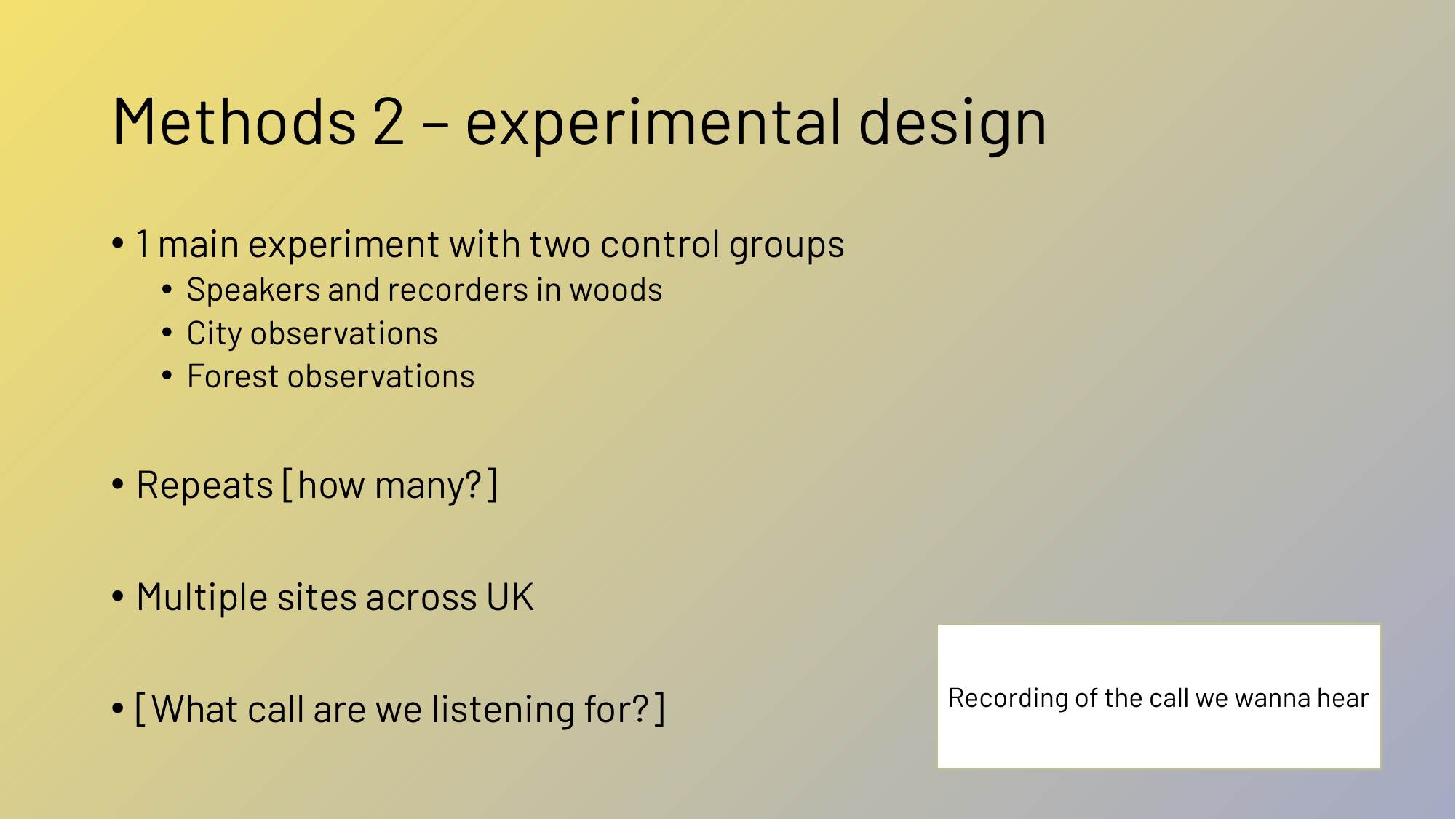

# Methods 2 – experimental design
1 main experiment with two control groups
Speakers and recorders in woods
City observations
Forest observations

Repeats [how many?]

Multiple sites across UK

[What call are we listening for?]
Recording of the call we wanna hear